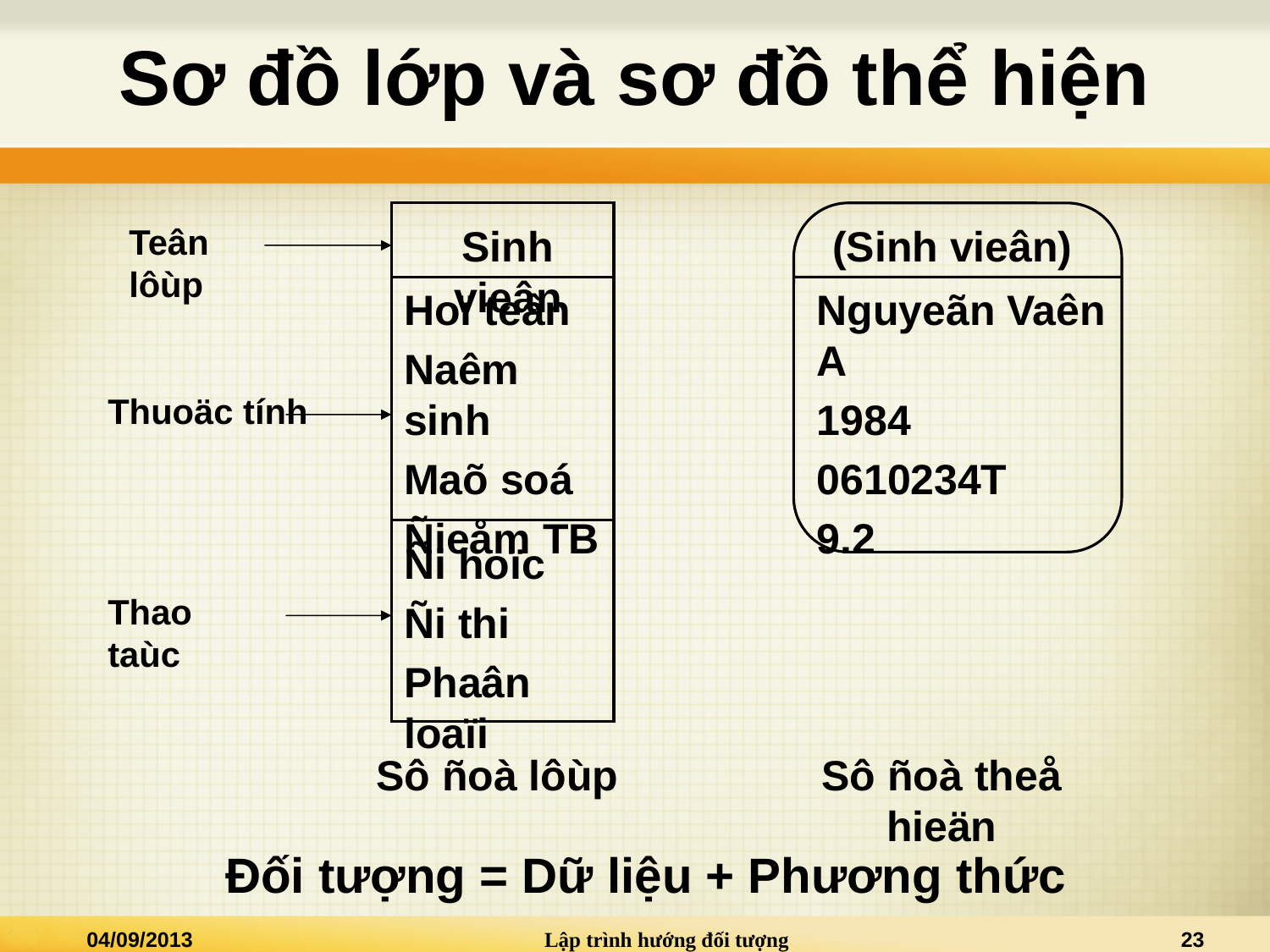

# Sơ đồ lớp và sơ đồ thể hiện

Sinh vieân

(Sinh vieân)

Nguyeãn Vaên A
1984
0610234T
9.2
Teân lôùp

Hoï teân
Naêm sinh
Maõ soá
Ñieåm TB

Thuoäc tính

Ñi hoïc
Ñi thi
Phaân loaïi
Thao taùc

Sô ñoà lôùp
Sô ñoà theå hieän
Đối tượng = Dữ liệu + Phương thức
04/09/2013
Lập trình hướng đối tượng
23